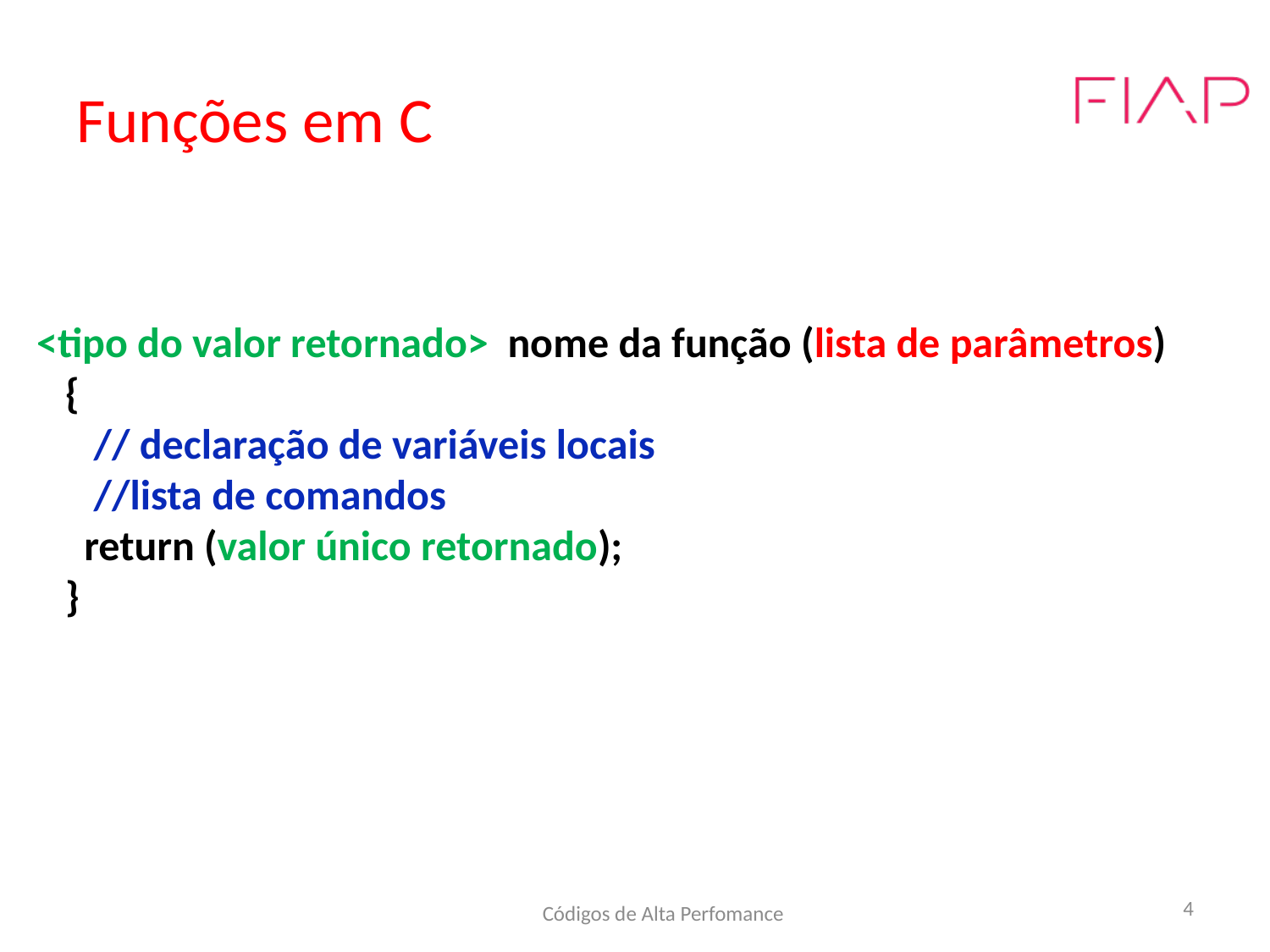

# Funções em C
<tipo do valor retornado>  nome da função (lista de parâmetros)
   {
      // declaração de variáveis locais
      //lista de comandos
     return (valor único retornado);
   }
Códigos de Alta Perfomance
4